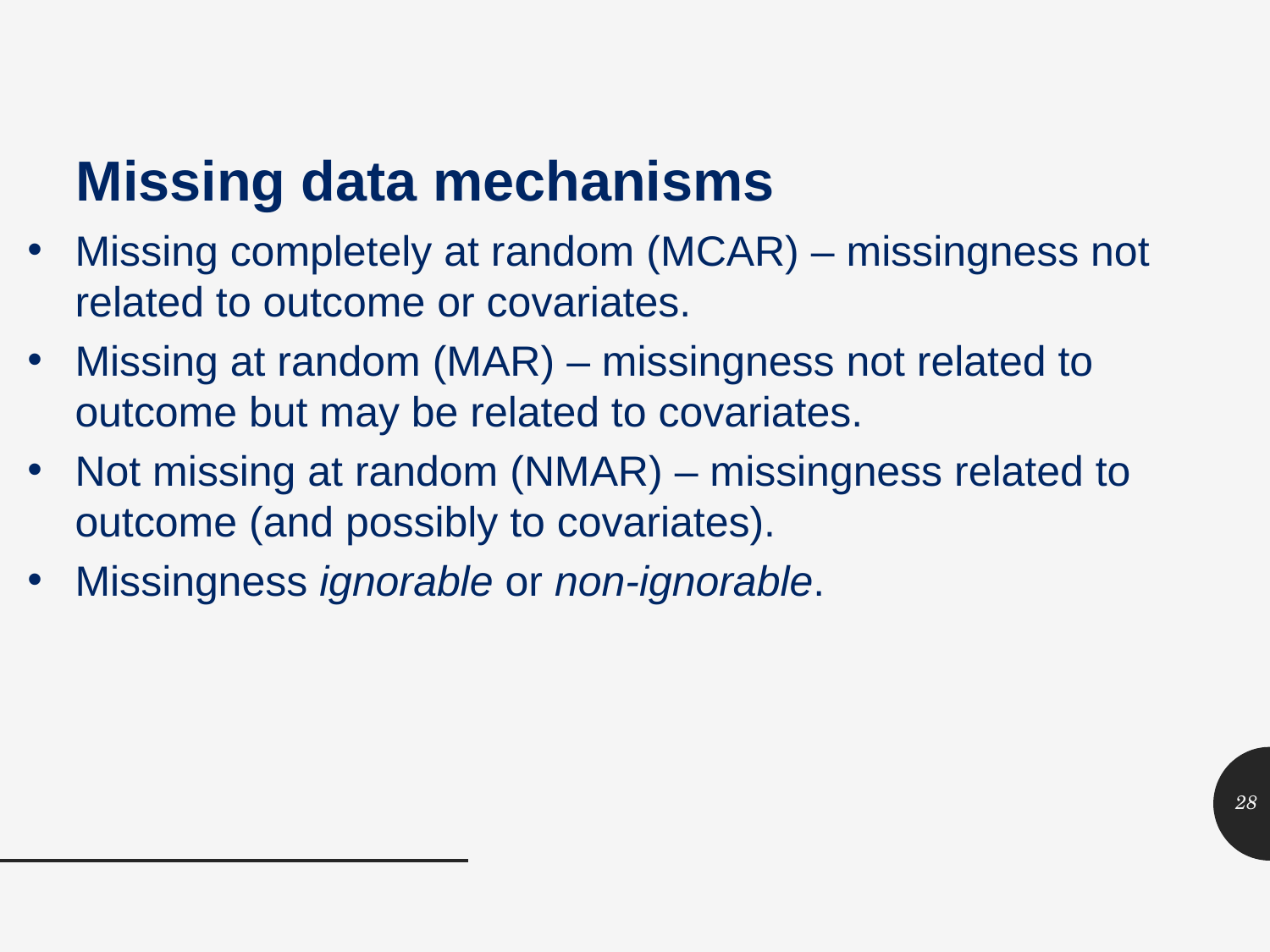

Missing data mechanisms
Missing completely at random (MCAR) – missingness not related to outcome or covariates.
Missing at random (MAR) – missingness not related to outcome but may be related to covariates.
Not missing at random (NMAR) – missingness related to outcome (and possibly to covariates).
Missingness ignorable or non-ignorable.
28